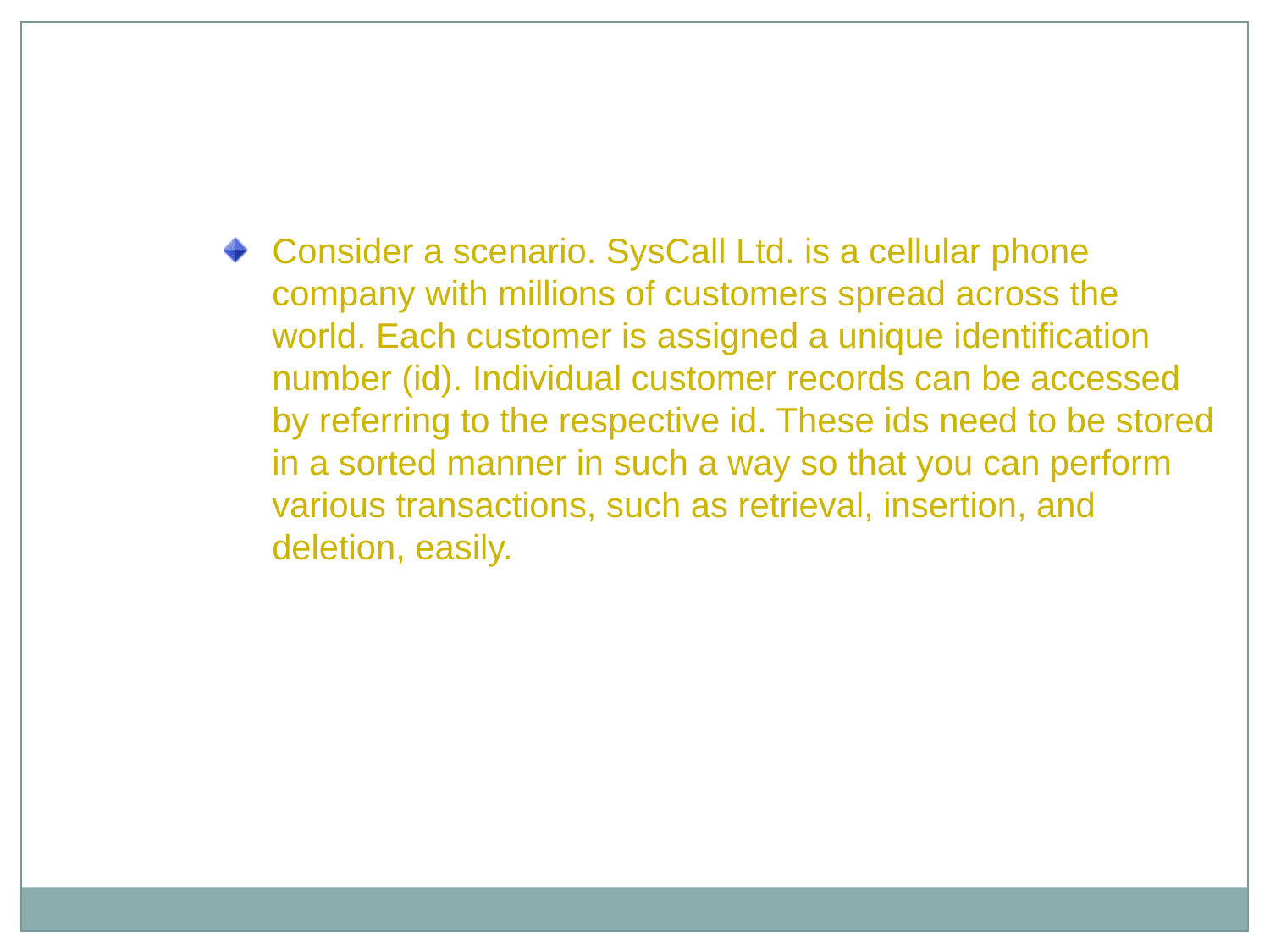

Implementing a Binary Search Tree
Consider a scenario. SysCall Ltd. is a cellular phone company with millions of customers spread across the world. Each customer is assigned a unique identification number (id). Individual customer records can be accessed by referring to the respective id. These ids need to be stored in a sorted manner in such a way so that you can perform various transactions, such as retrieval, insertion, and deletion, easily.